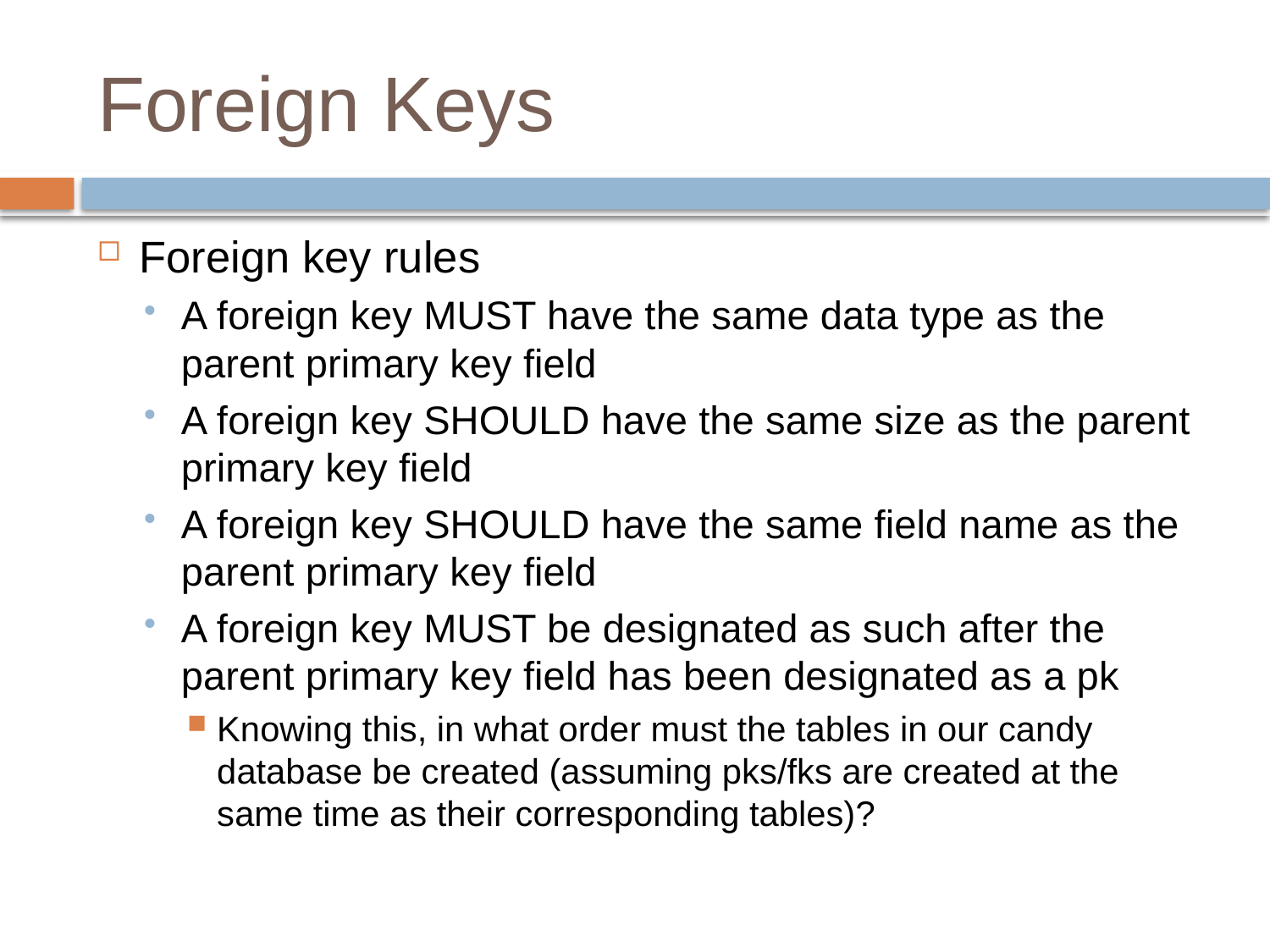

# Foreign Keys
Foreign key rules
A foreign key MUST have the same data type as the parent primary key field
A foreign key SHOULD have the same size as the parent primary key field
A foreign key SHOULD have the same field name as the parent primary key field
A foreign key MUST be designated as such after the parent primary key field has been designated as a pk
Knowing this, in what order must the tables in our candy database be created (assuming pks/fks are created at the same time as their corresponding tables)?